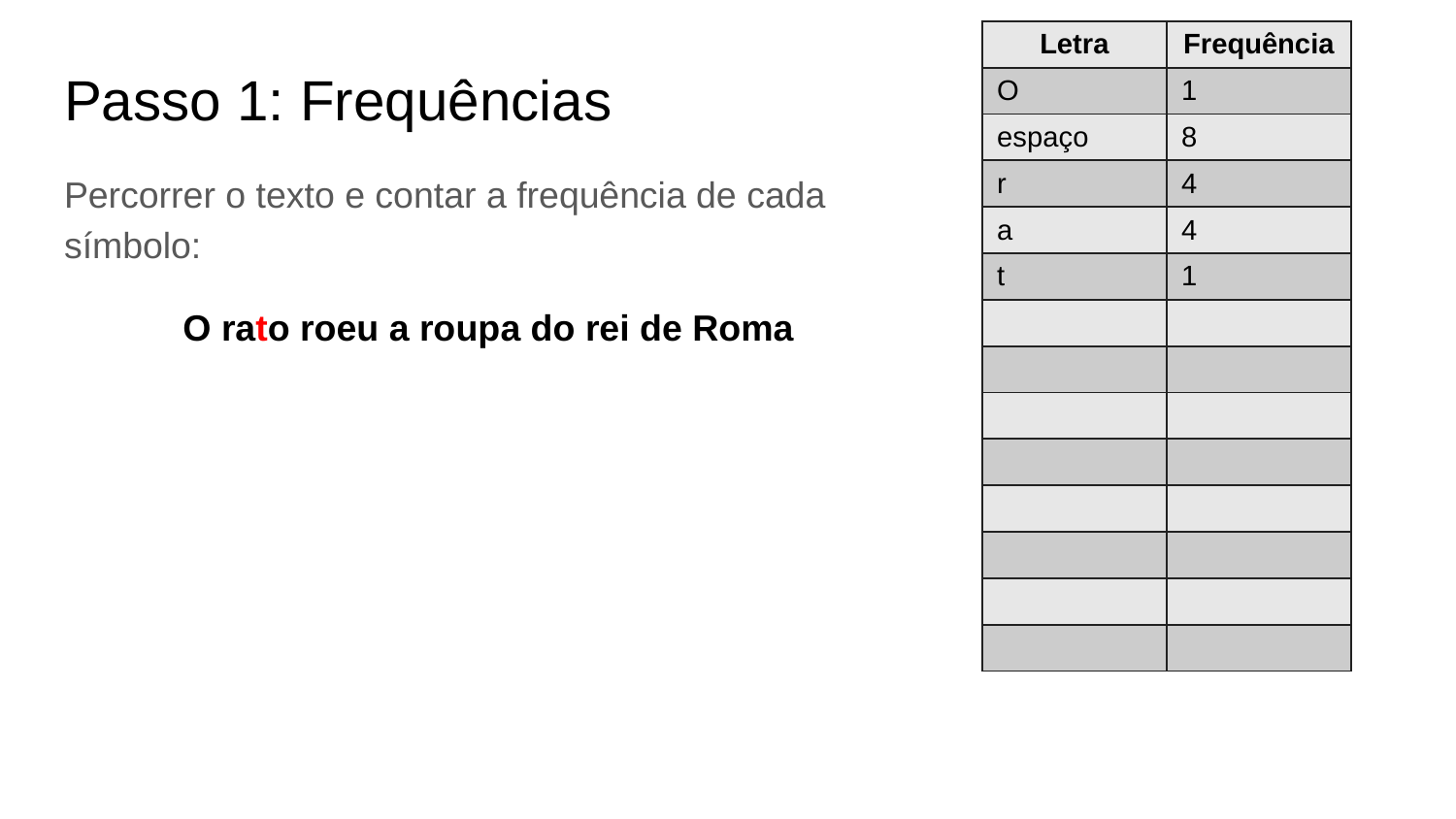

| Letra | Frequência |
| --- | --- |
| O | 1 |
| espaço | 8 |
| r | 4 |
| a | 4 |
| t | 1 |
|  |  |
|  |  |
|  |  |
|  |  |
|  |  |
|  |  |
|  |  |
|  |  |
# Passo 1: Frequências
Percorrer o texto e contar a frequência de cada símbolo:
O rato roeu a roupa do rei de Roma